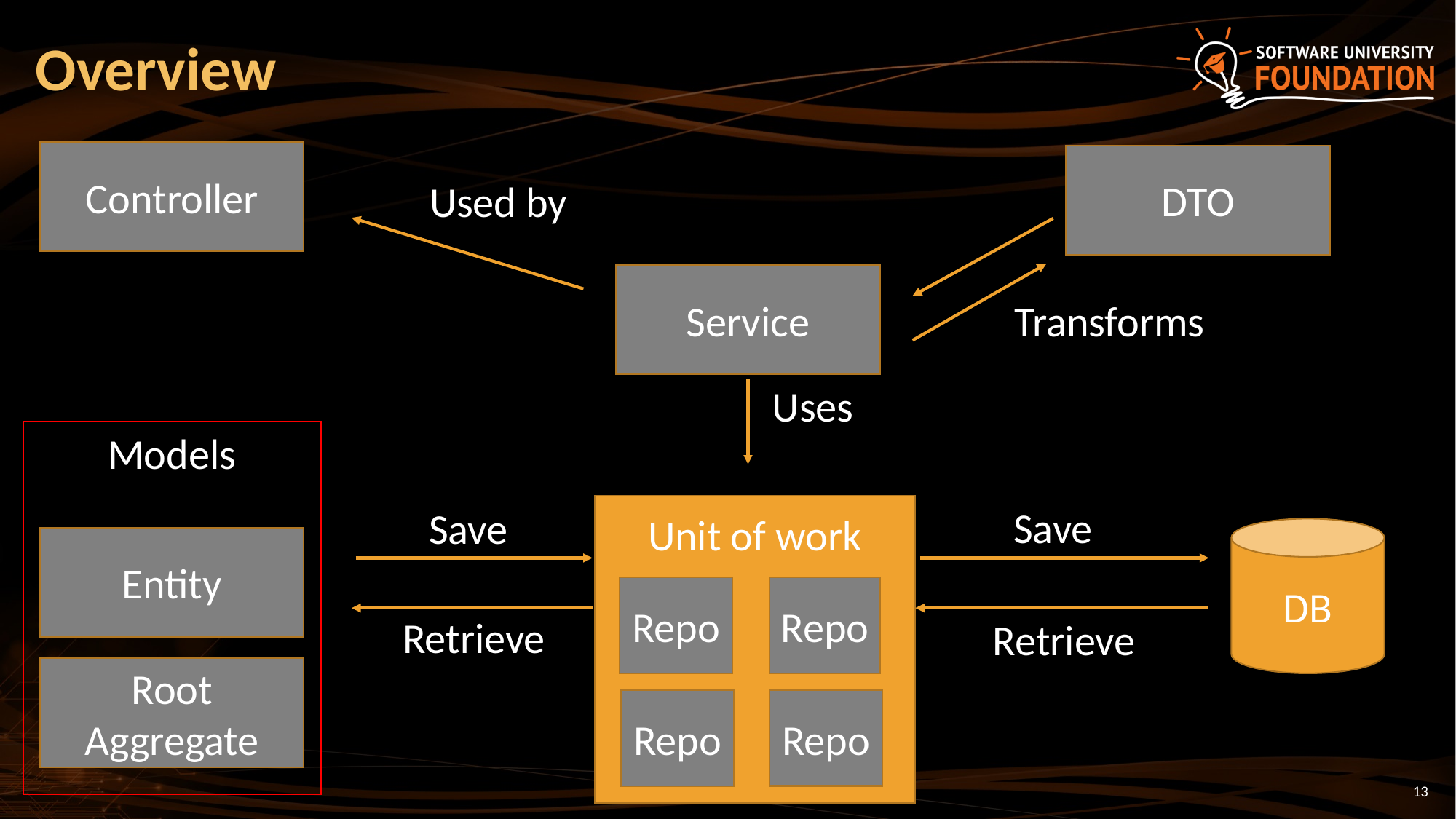

# Overview
Controller
DTO
Used by
Service
Transforms
Uses
Models

Save
Save
Unit of work
DB
Entity
Repo
Repo
Retrieve
Retrieve
Root Aggregate
Repo
Repo
13